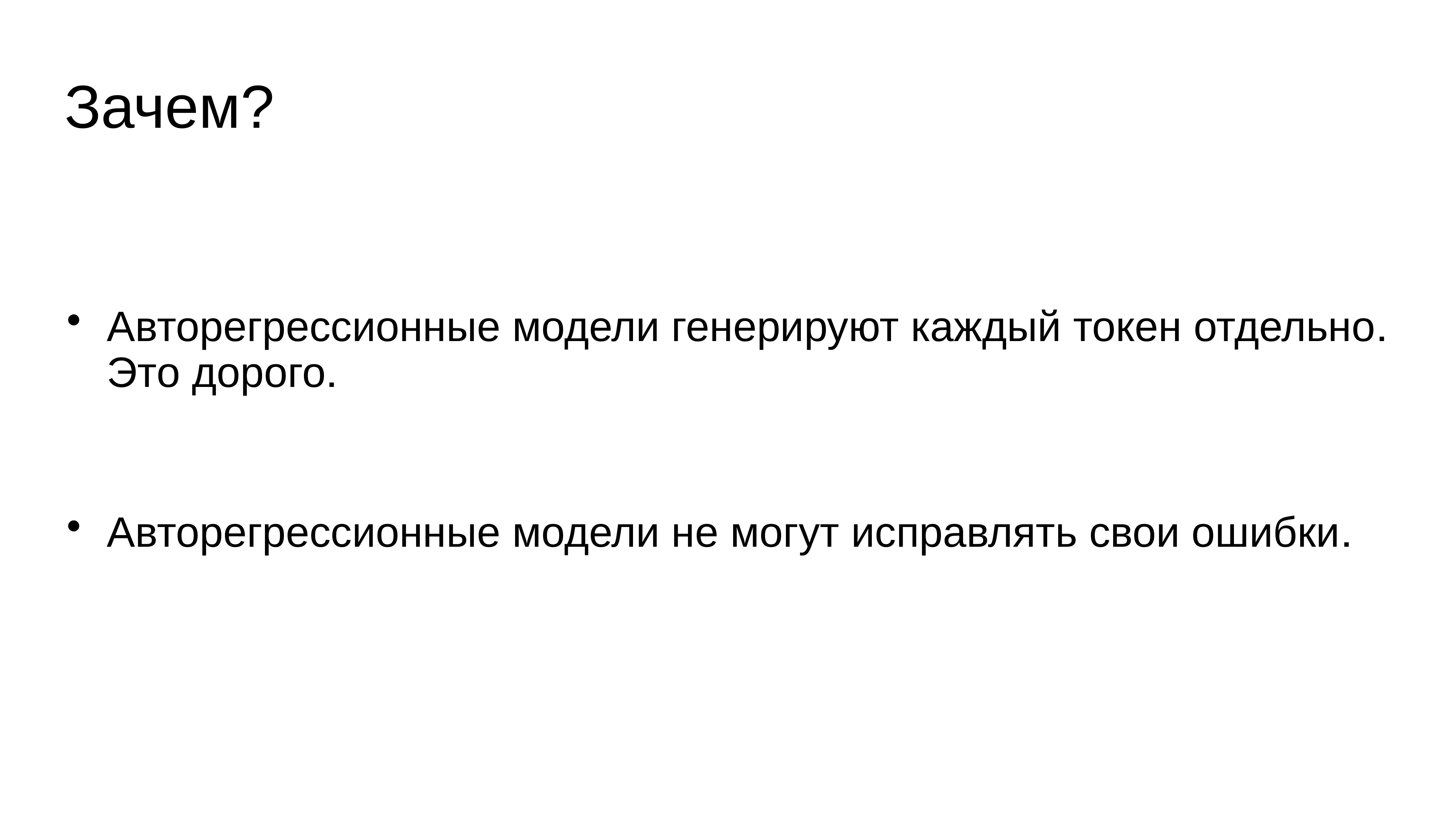

# Зачем?
Авторегрессионные модели генерируют каждый токен отдельно. Это дорого.

Авторегрессионные модели не могут исправлять свои ошибки.